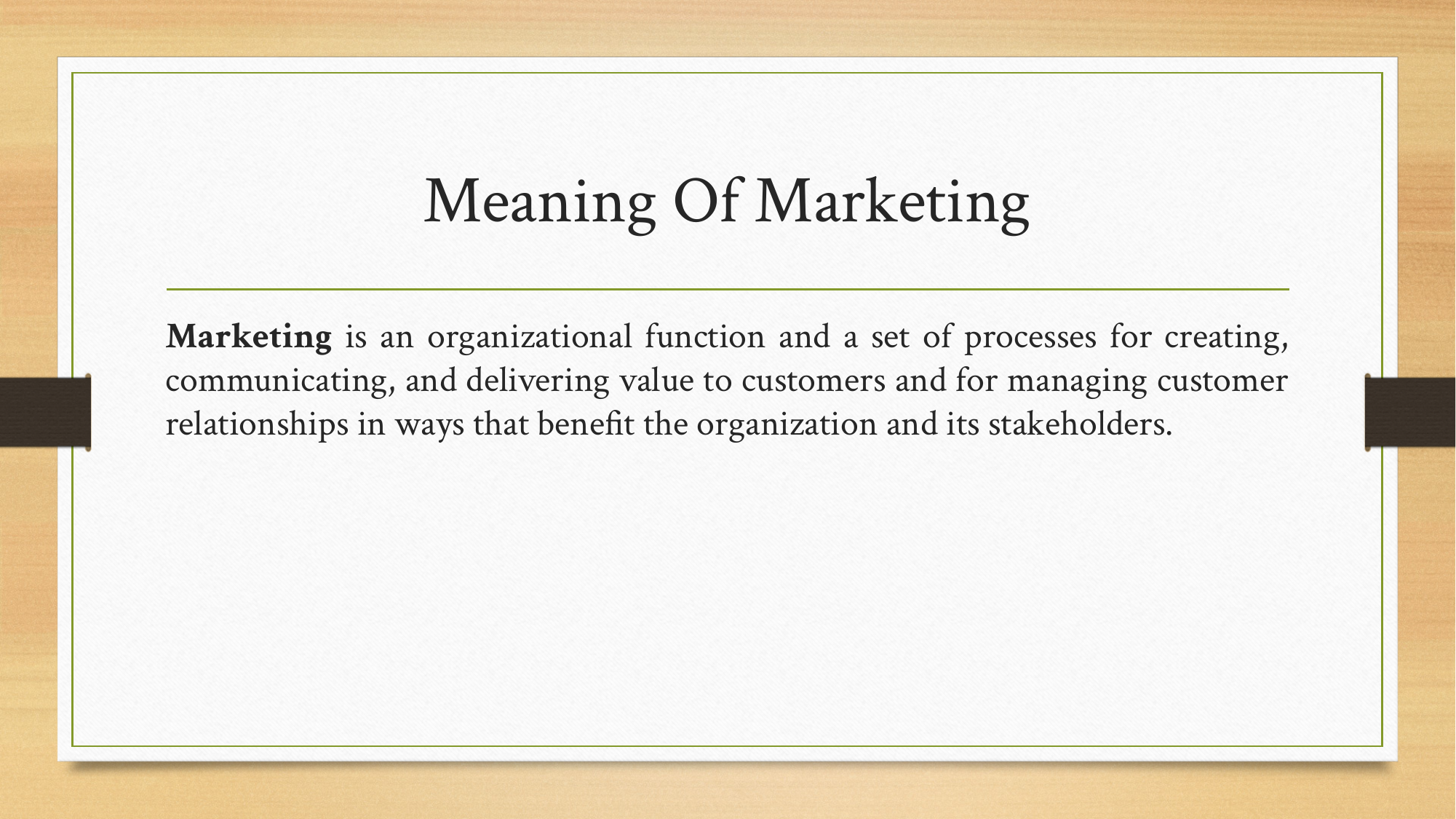

# Meaning Of Marketing
Marketing is an organizational function and a set of processes for creating, communicating, and delivering value to customers and for managing customer relationships in ways that benefit the organization and its stakeholders.